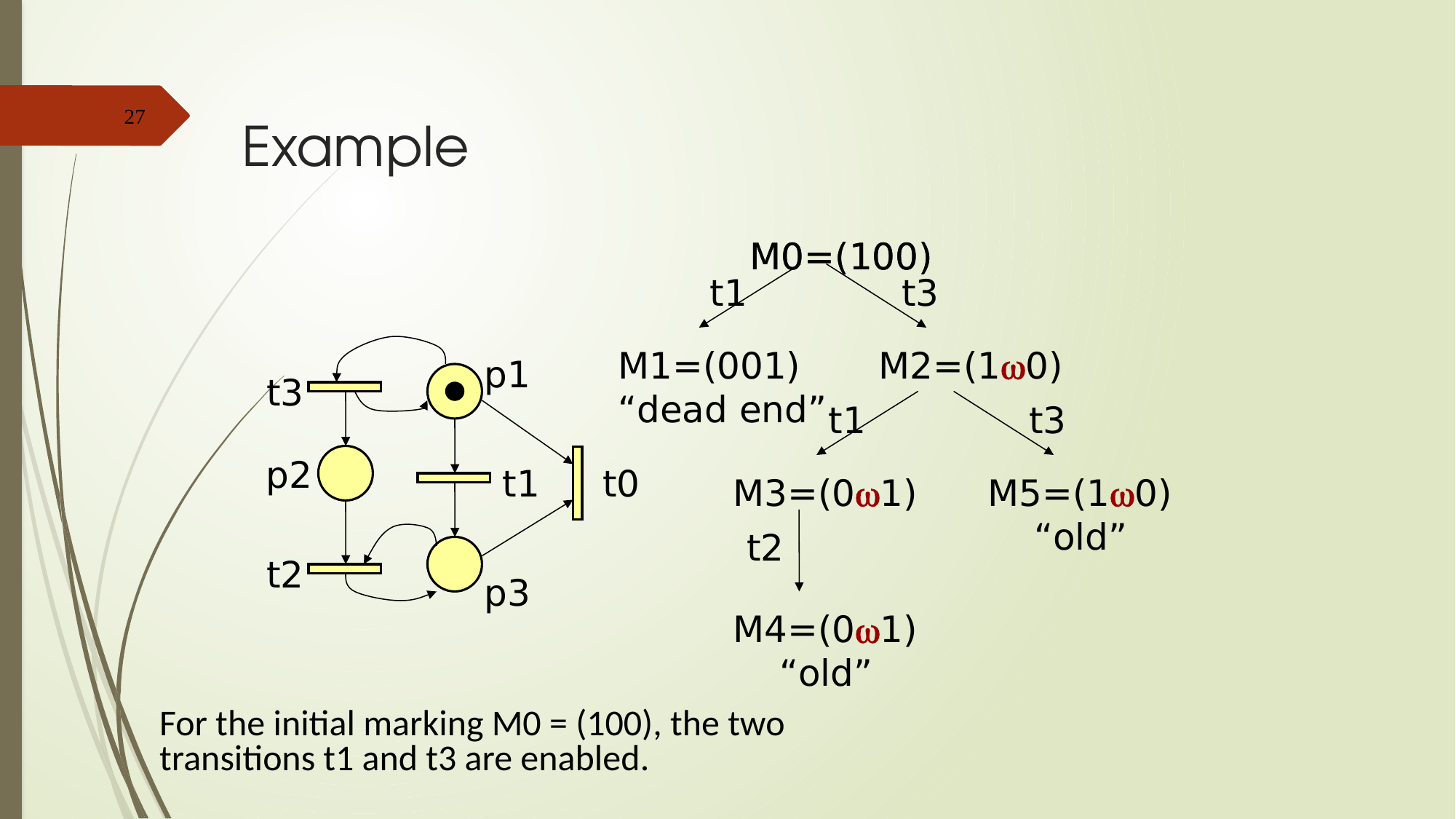

27
# Example
M0=(100)
M0=(100)

t1

t3

M1=(001)
“dead end”
M2=(1ω0)
p1

t3

t1

t3

p2

t1
t0
M3=(0ω1)
M5=(1ω0)
    “old”

t2

t2
p3

M4=(0ω1)
    “old”
For the initial marking M0 = (100), the two transitions t1 and t3 are enabled.